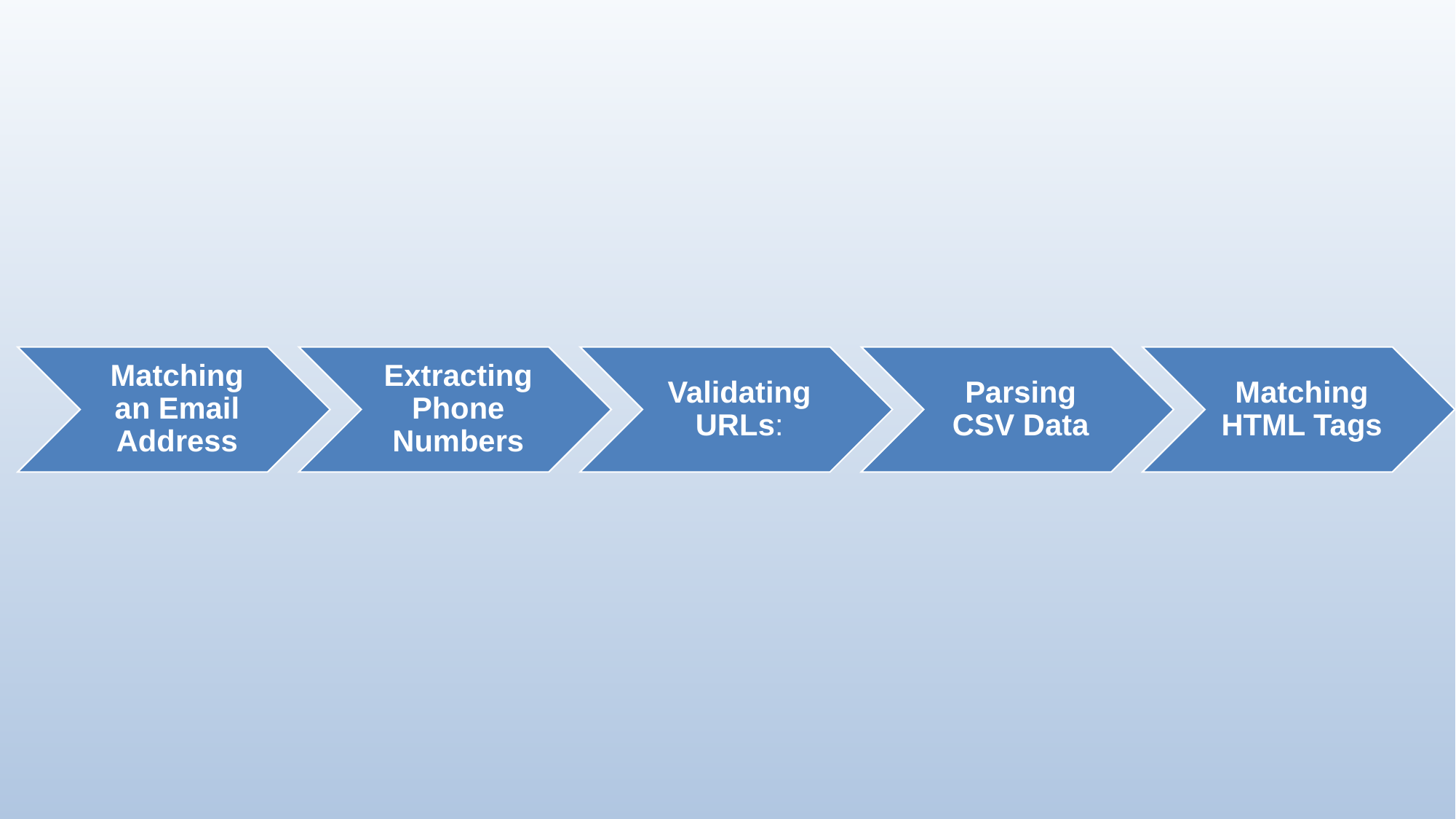

Matching an Email Address
Extracting Phone Numbers
Validating URLs:
Parsing CSV Data
Matching HTML Tags